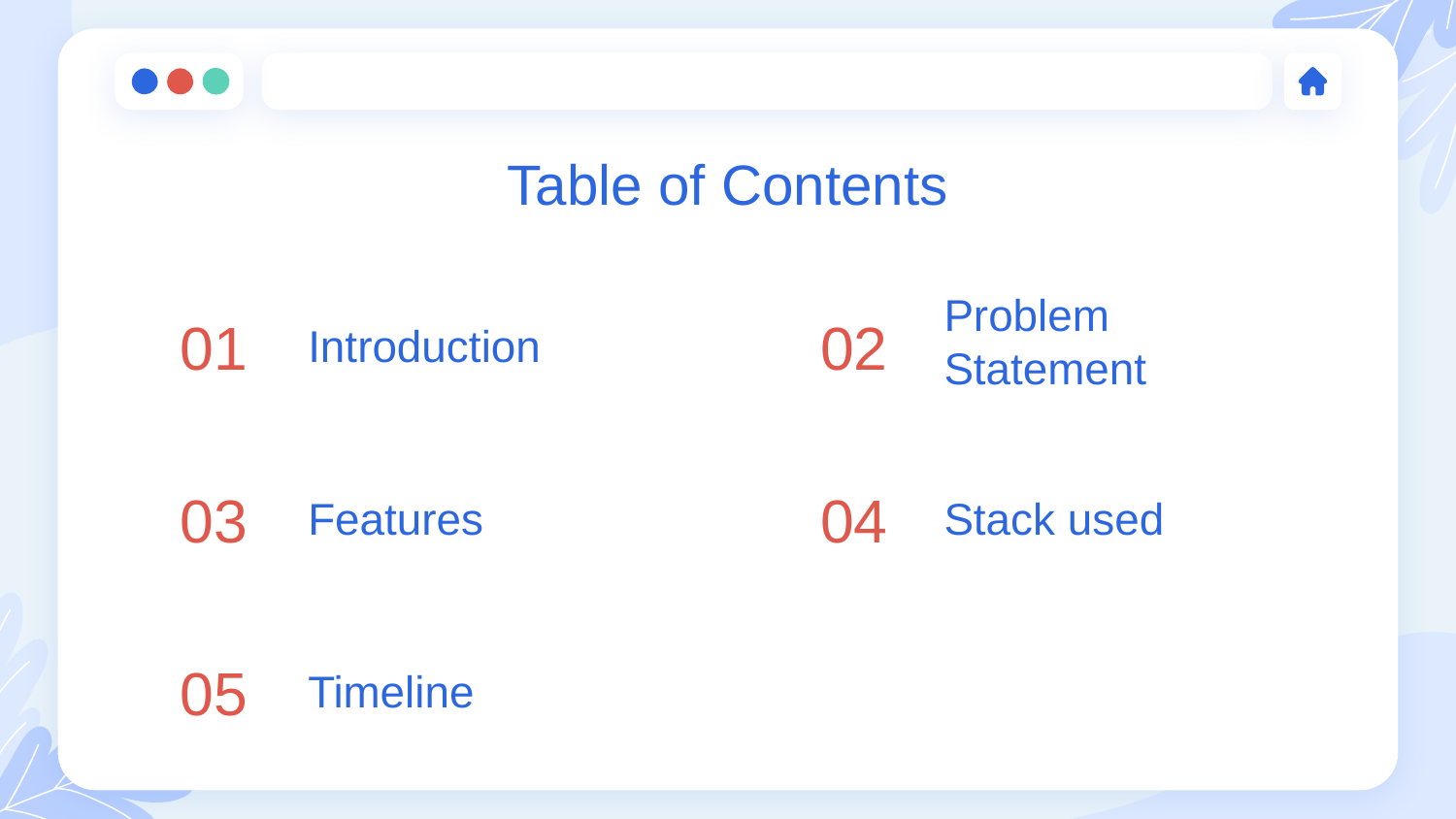

# Table of Contents
Problem Statement
01
02
Introduction
03
04
Features
Stack used
05
Timeline